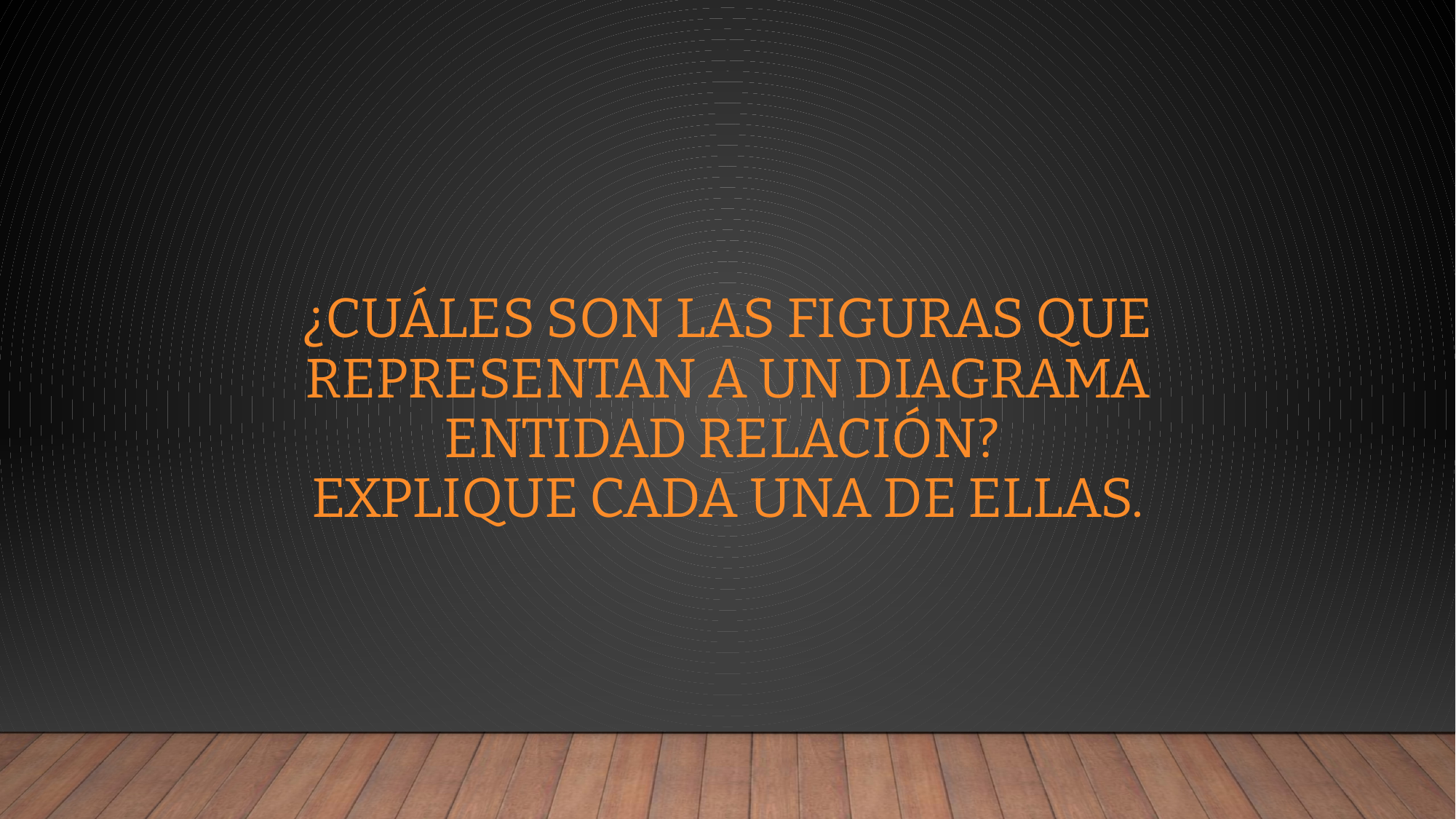

# ¿Cuáles son las figuras que representan a un diagrama entidad relación? Explique cada una de ellas.